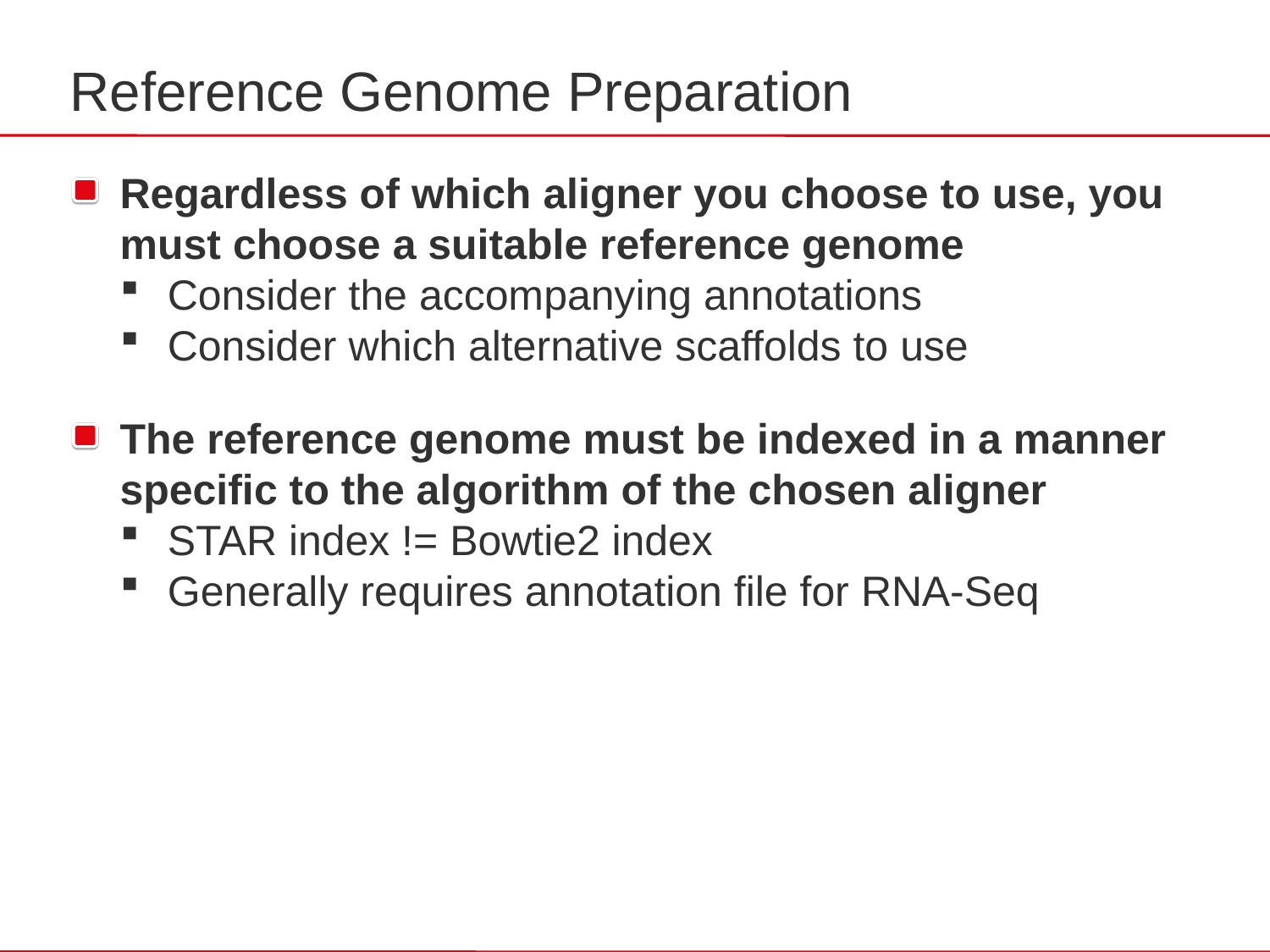

Reference Genome Preparation
Regardless of which aligner you choose to use, you must choose a suitable reference genome
Consider the accompanying annotations
Consider which alternative scaffolds to use
The reference genome must be indexed in a manner specific to the algorithm of the chosen aligner
STAR index != Bowtie2 index
Generally requires annotation file for RNA-Seq